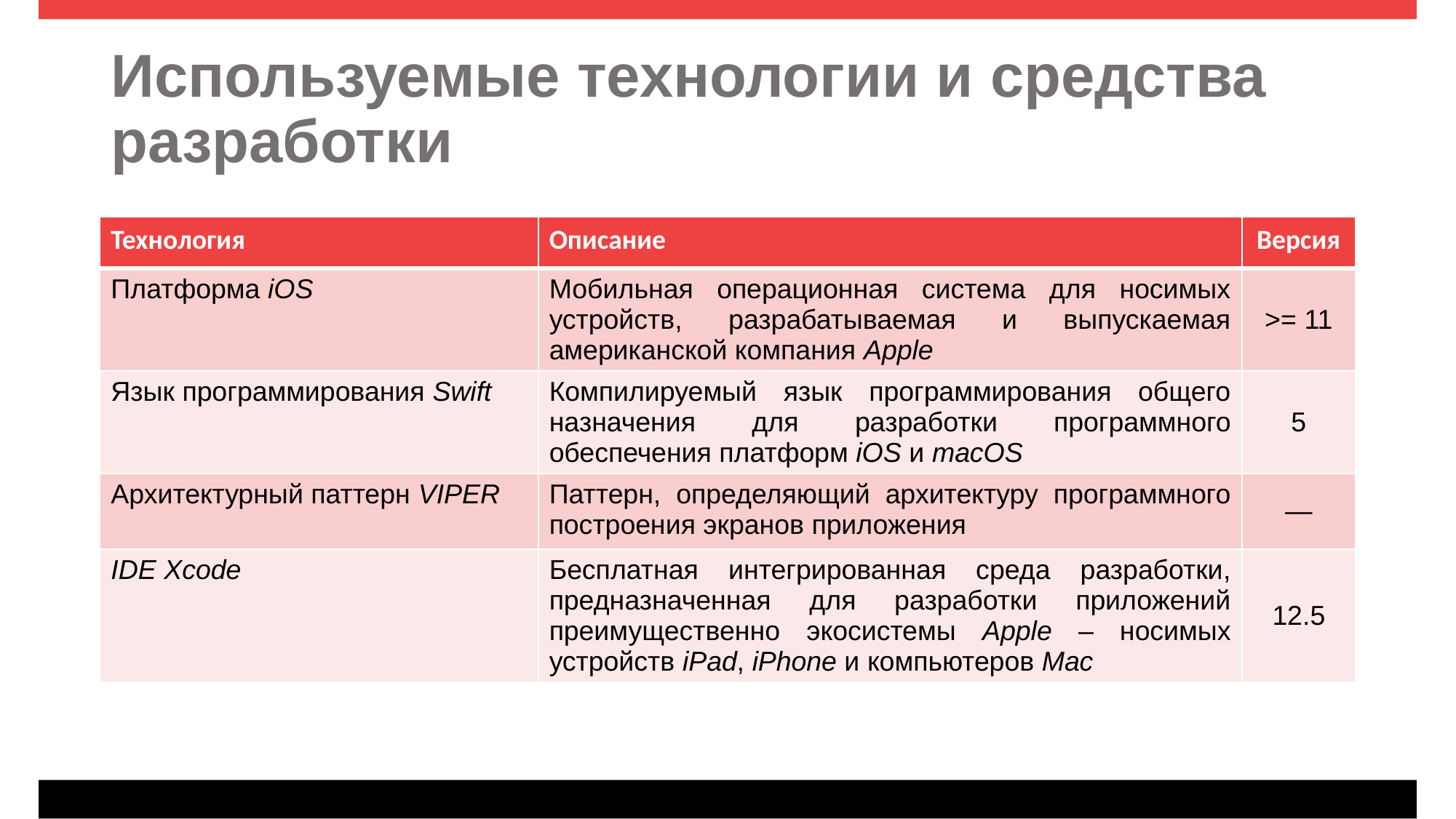

# Используемые технологии и средства разработки
| Технология | Описание | Версия |
| --- | --- | --- |
| Платформа iOS | Мобильная операционная система для носимых устройств, разрабатываемая и выпускаемая американской компания Apple | >= 11 |
| Язык программирования Swift | Компилируемый язык программирования общего назначения для разработки программного обеспечения платформ iOS и macOS | 5 |
| Архитектурный паттерн VIPER | Паттерн, определяющий архитектуру программного построения экранов приложения | — |
| IDE Xcode | Бесплатная интегрированная среда разработки, предназначенная для разработки приложений преимущественно экосистемы Apple – носимых устройств iPad, iPhone и компьютеров Mac | 12.5 |